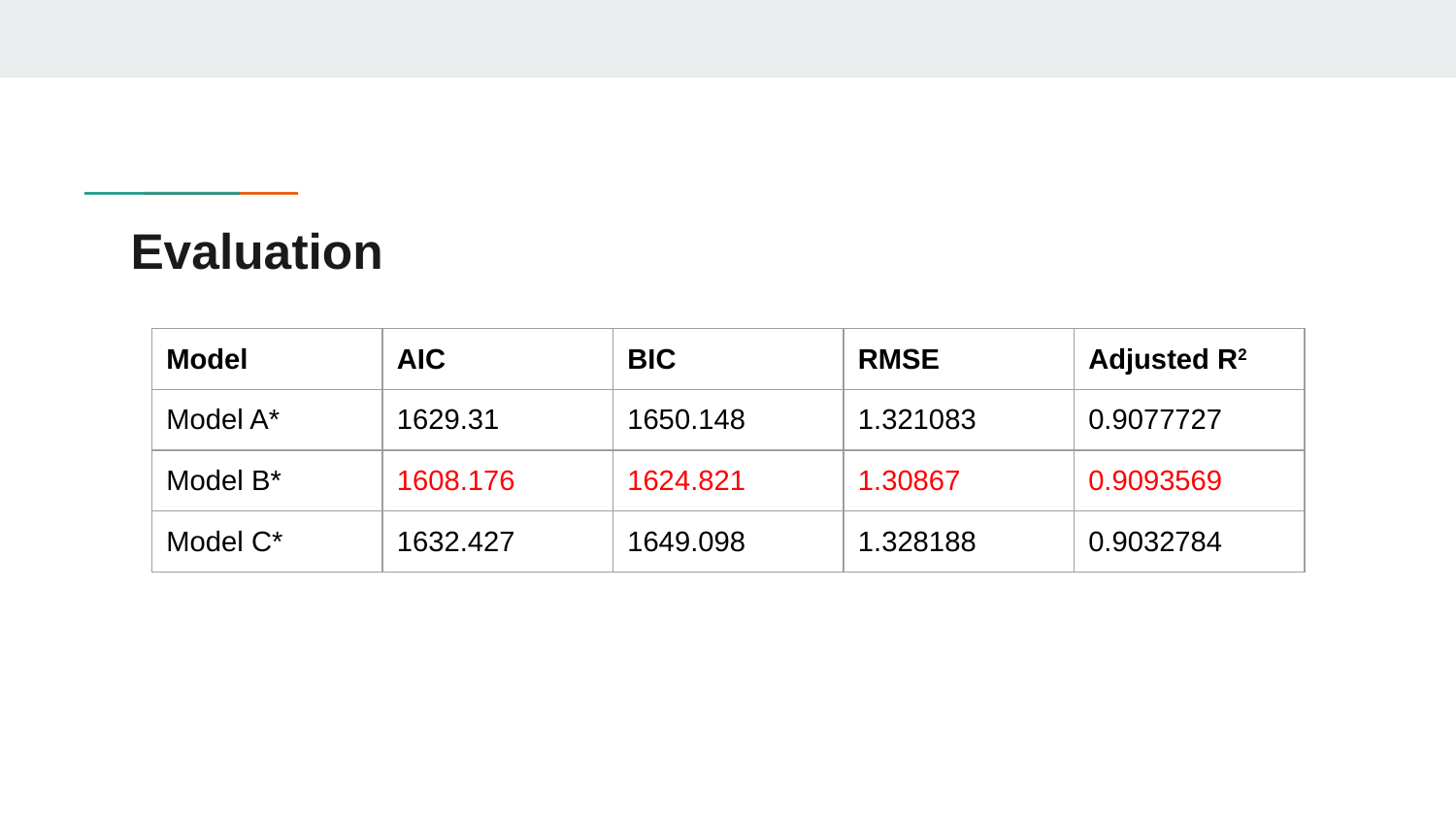

# Evaluation
| Model | AIC | BIC | RMSE | Adjusted R2 |
| --- | --- | --- | --- | --- |
| Model A\* | 1629.31 | 1650.148 | 1.321083 | 0.9077727 |
| Model B\* | 1608.176 | 1624.821 | 1.30867 | 0.9093569 |
| Model C\* | 1632.427 | 1649.098 | 1.328188 | 0.9032784 |